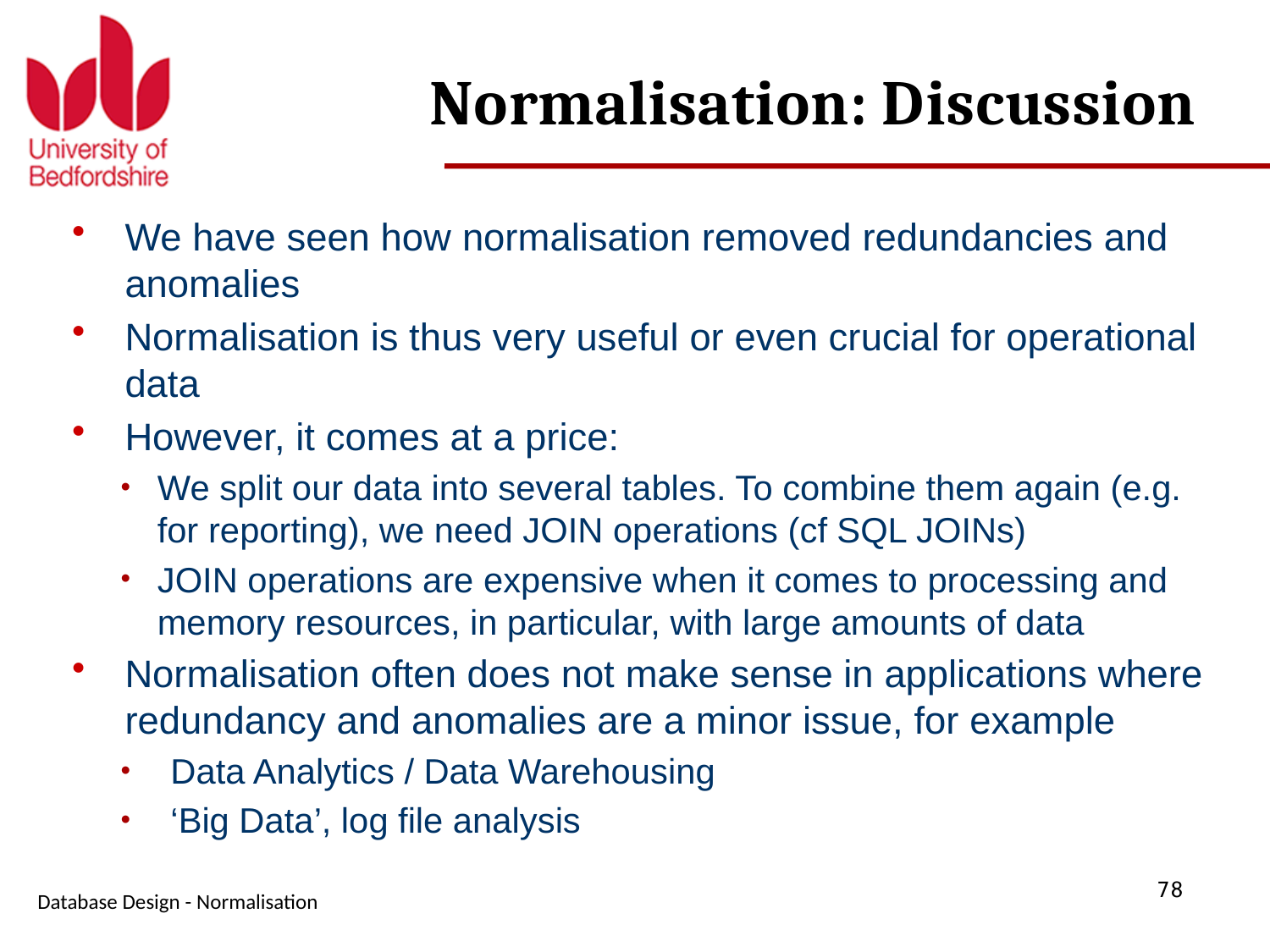

# Normalisation: Discussion
We have seen how normalisation removed redundancies and anomalies
Normalisation is thus very useful or even crucial for operational data
However, it comes at a price:
We split our data into several tables. To combine them again (e.g. for reporting), we need JOIN operations (cf SQL JOINs)
JOIN operations are expensive when it comes to processing and memory resources, in particular, with large amounts of data
Normalisation often does not make sense in applications where redundancy and anomalies are a minor issue, for example
Data Analytics / Data Warehousing
‘Big Data’, log file analysis
Database Design - Normalisation